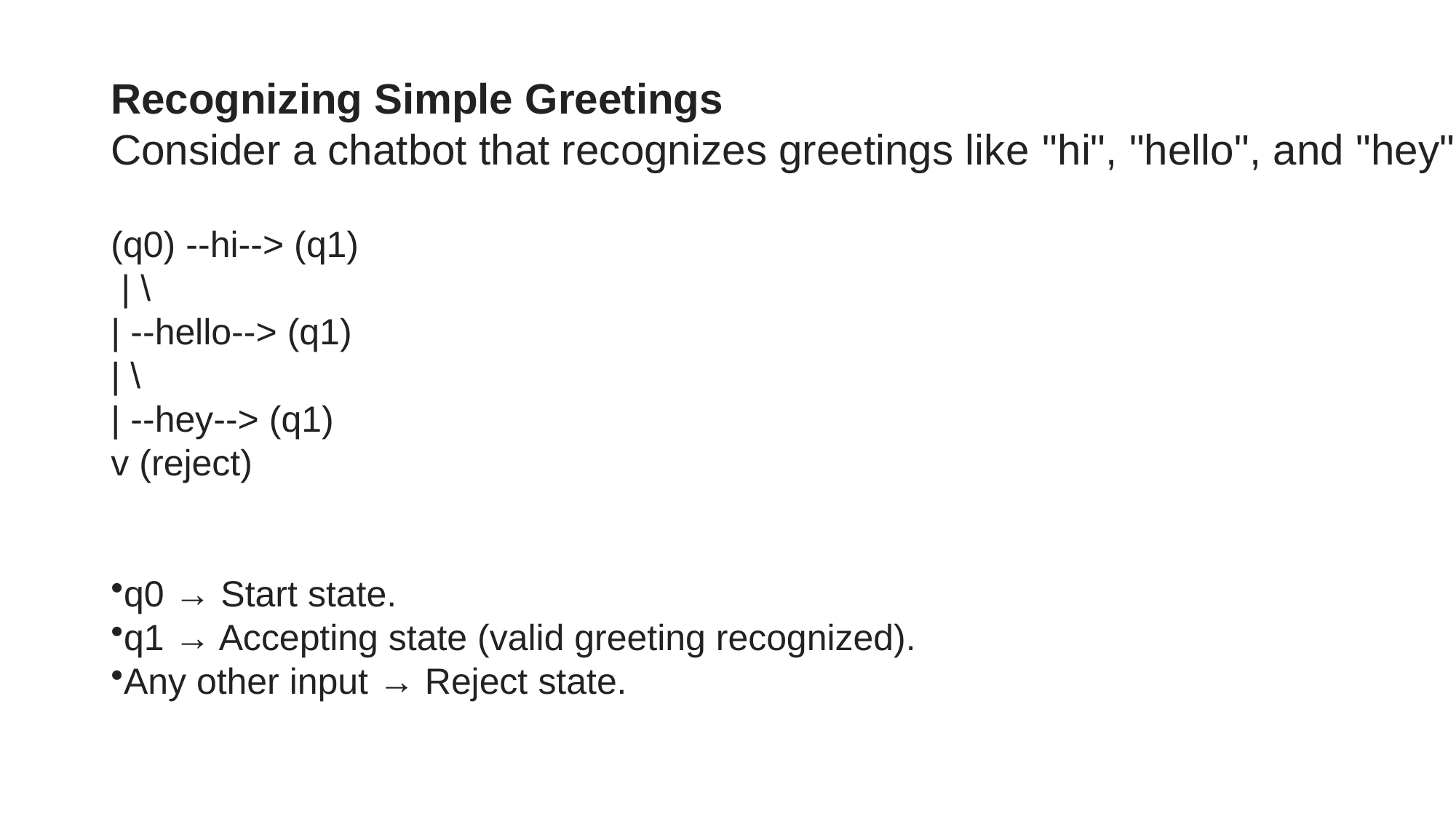

# Recognizing Simple Greetings
Consider a chatbot that recognizes greetings like "hi", "hello", and "hey".
(q0) --hi--> (q1)
 | \
| --hello--> (q1)
| \
| --hey--> (q1)
v (reject)

q0 → Start state.
q1 → Accepting state (valid greeting recognized).
Any other input → Reject state.